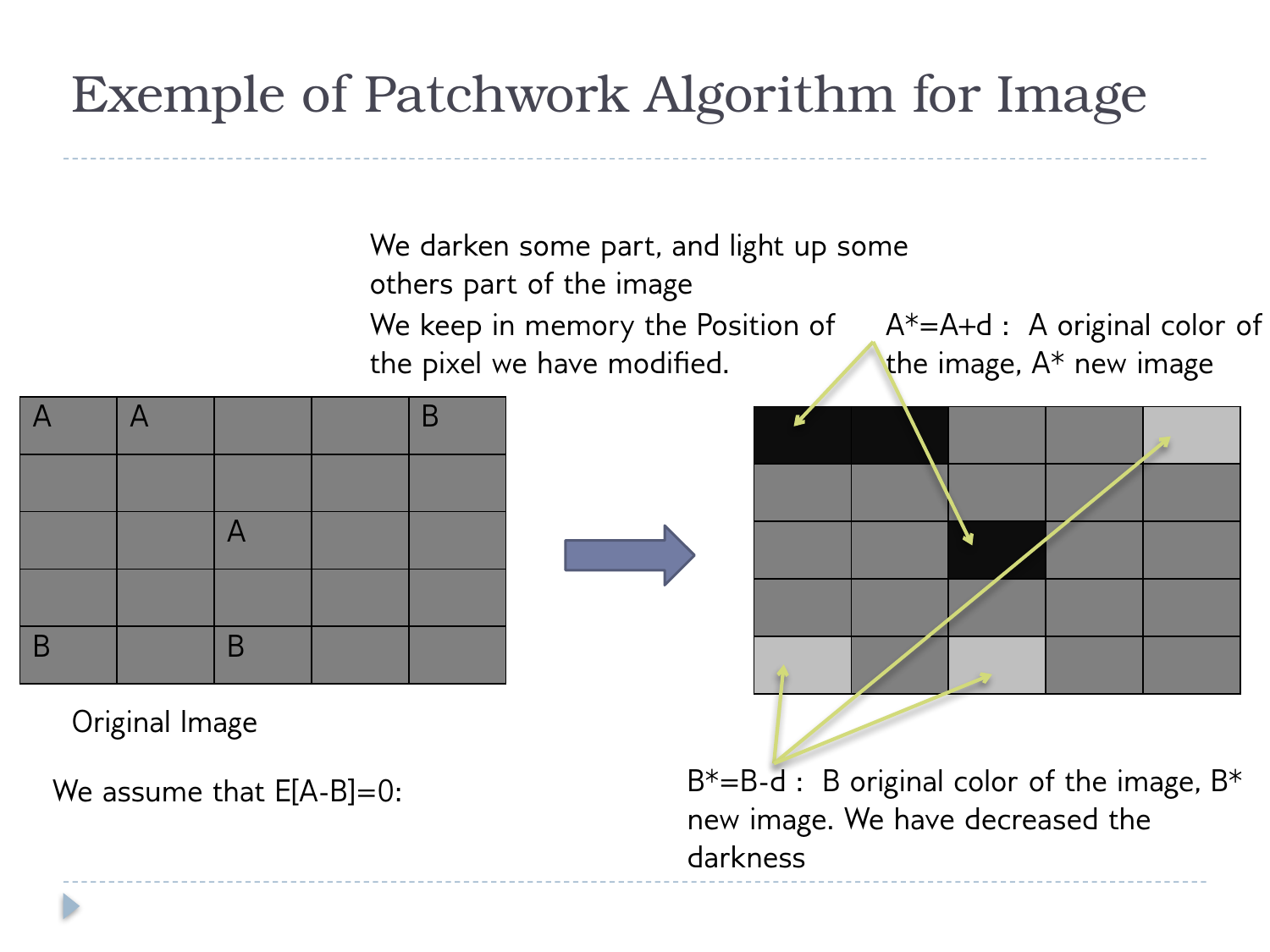

# Exemple of Patchwork Algorithm for Image
We darken some part, and light up some others part of the image
We keep in memory the Position of the pixel we have modified.
A*=A+d :  A original color of the image, A* new image
| A | A |  |  | B |
| --- | --- | --- | --- | --- |
|  |  |  |  |  |
|  |  | A |  |  |
|  |  |  |  |  |
| B |  | B |  |  |
|  |  |  |  |  |
| --- | --- | --- | --- | --- |
|  |  |  |  |  |
|  |  |  |  |  |
|  |  |  |  |  |
|  |  |  |  |  |

Original Image
B*=B-d :  B original color of the image, B* new image. We have decreased the darkness
We assume that E[A-B]=0: